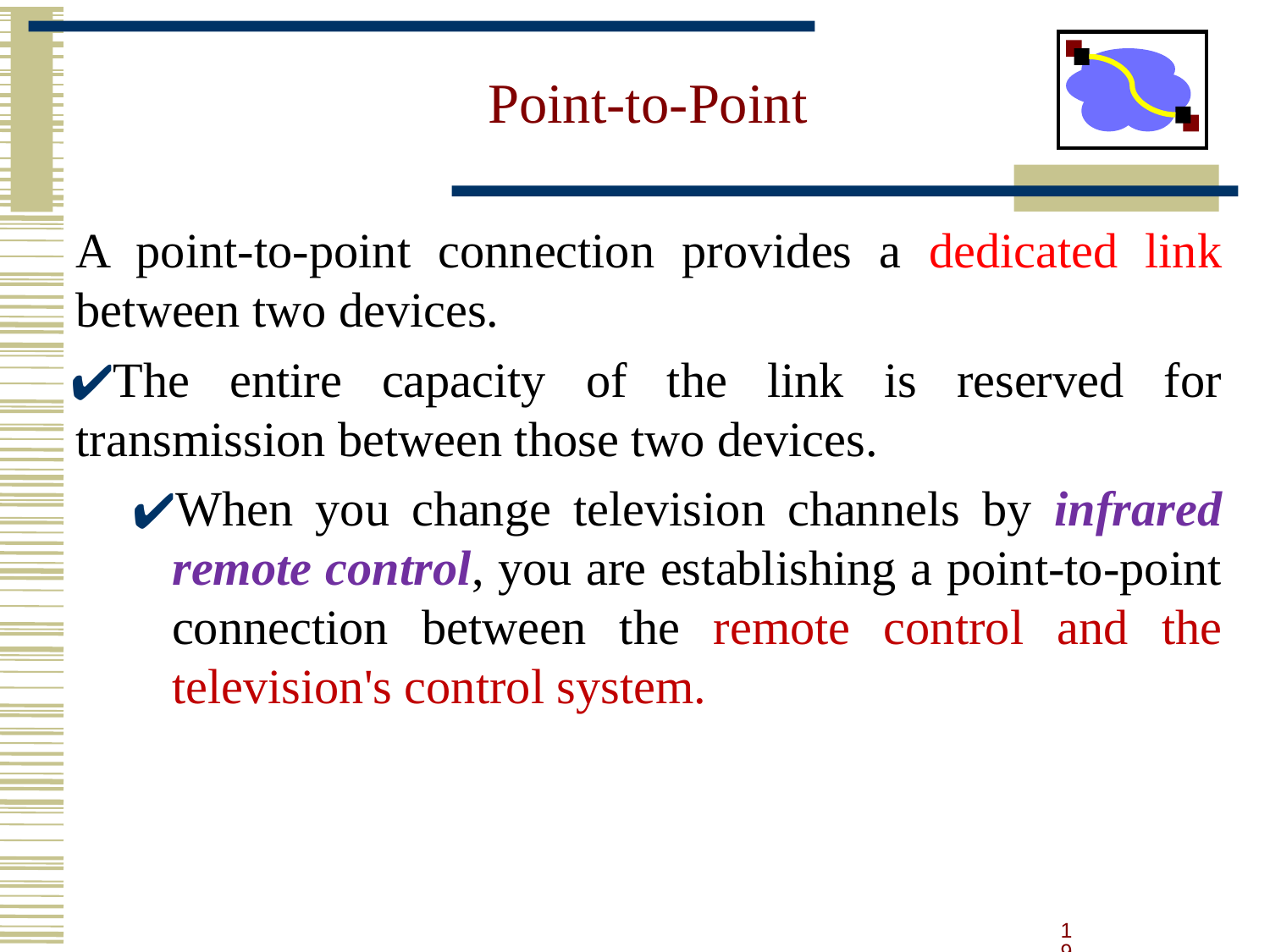

# Point-to-Point

A point-to-point connection provides a dedicated link between two devices.
The entire capacity of the link is reserved for transmission between those two devices.
When you change television channels by infrared remote control, you are establishing a point-to-point connection between the remote control and the television's control system.
19